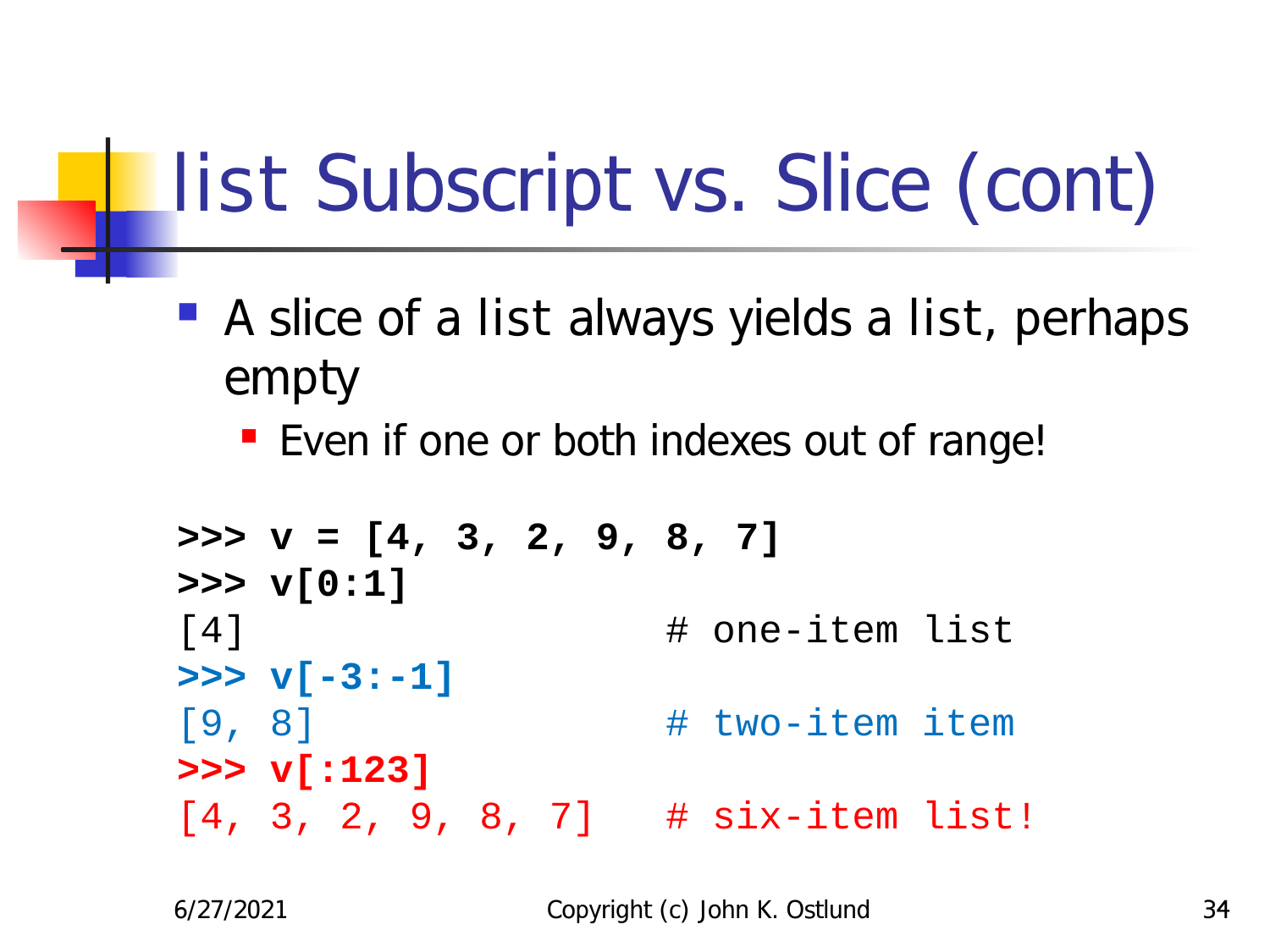

# list Subscript vs. Slice (cont)
A slice of a list always yields a list, perhaps empty
Even if one or both indexes out of range!

>>> v = [4, 3, 2, 9, 8, 7]
>>> v[0:1]
[4]                  # one-item list
>>> v[-3:-1]
[9, 8]               # two-item item
>>> v[:123]
[4, 3, 2, 9, 8, 7]   # six-item list!

6/27/2021
Copyright (c) John K. Ostlund
34